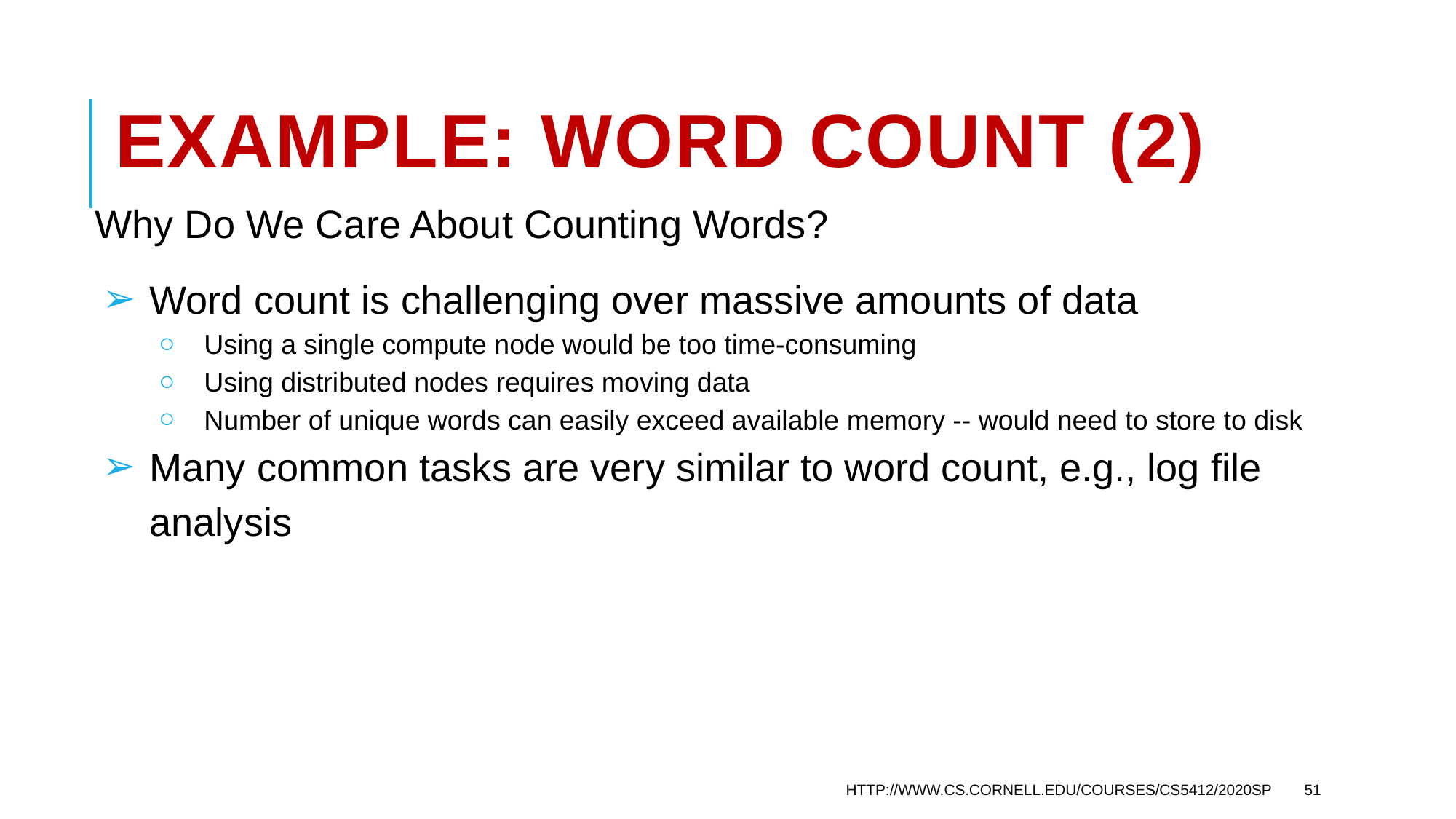

# Example: Word Count (2)
Why Do We Care About Counting Words?
Word count is challenging over massive amounts of data
Using a single compute node would be too time-consuming
Using distributed nodes requires moving data
Number of unique words can easily exceed available memory -- would need to store to disk
Many common tasks are very similar to word count, e.g., log file analysis

HTTP://WWW.CS.CORNELL.EDU/COURSES/CS5412/2020SP
51